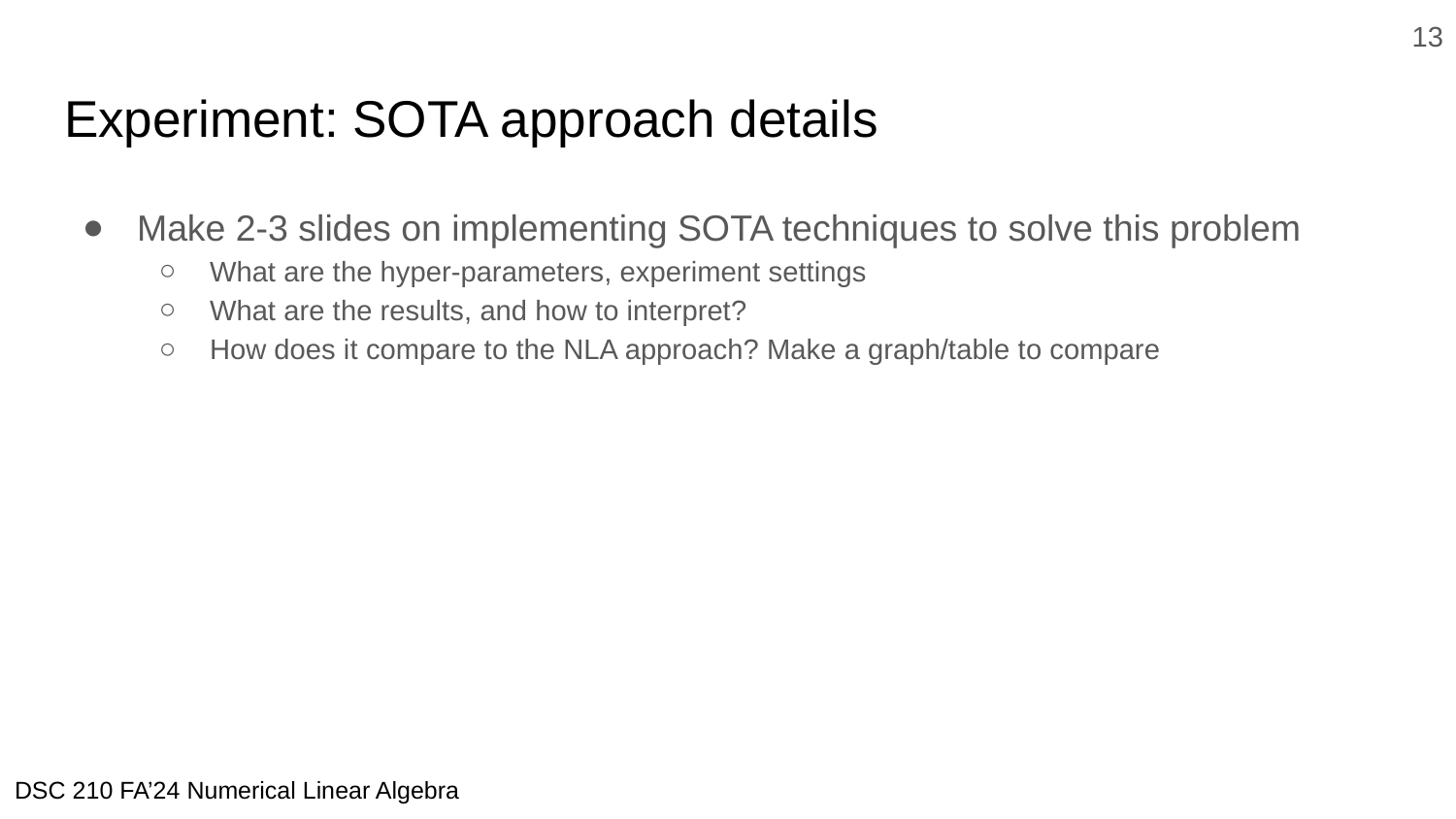

13
# Experiment: SOTA approach details
Make 2-3 slides on implementing SOTA techniques to solve this problem
What are the hyper-parameters, experiment settings
What are the results, and how to interpret?
How does it compare to the NLA approach? Make a graph/table to compare